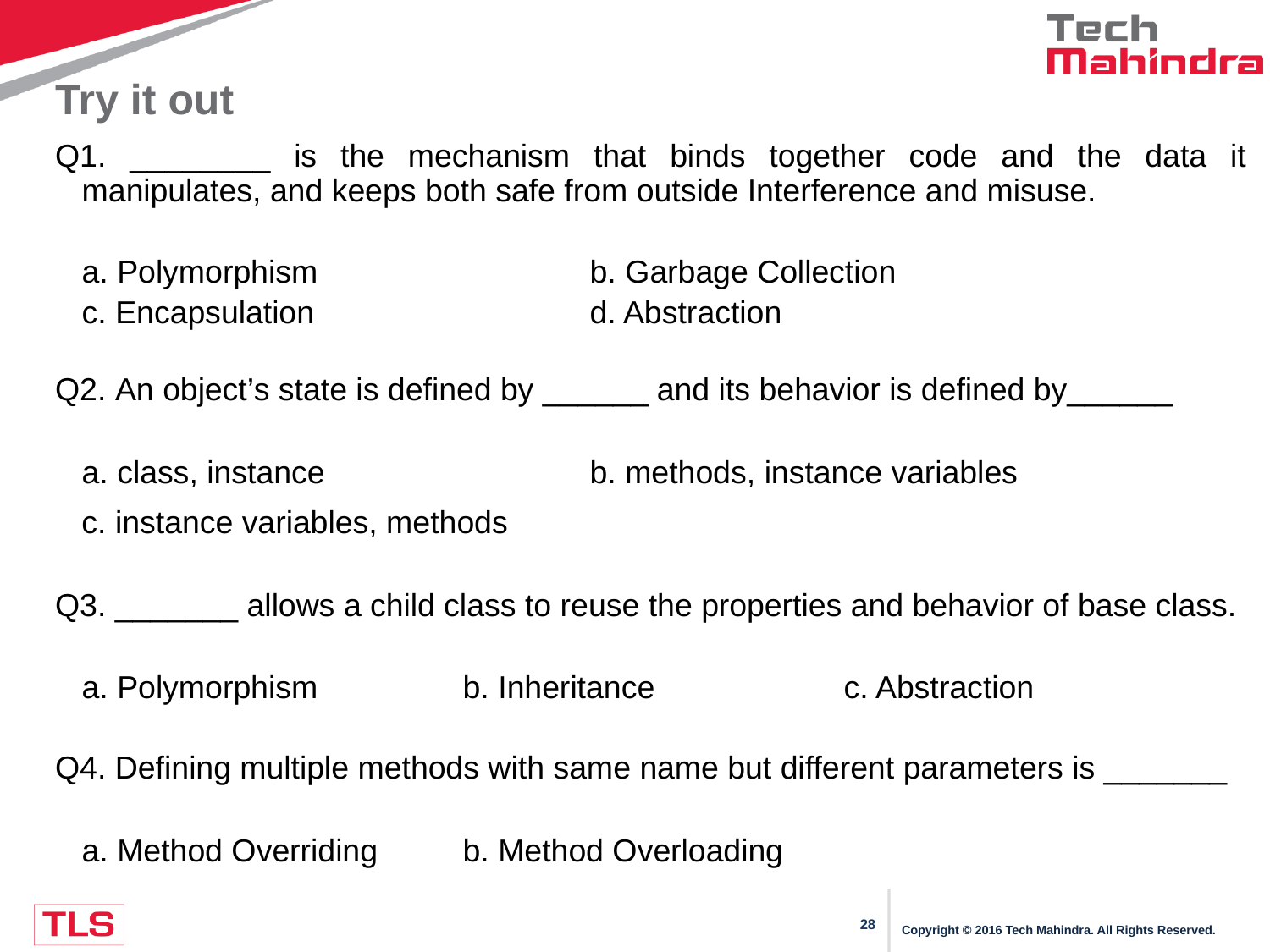

# Try it out
Q1. ________ is the mechanism that binds together code and the data it manipulates, and keeps both safe from outside Interference and misuse.

	a. Polymorphism			b. Garbage Collection
	c. Encapsulation			d. Abstraction

Q2. An object’s state is defined by ______ and its behavior is defined by______

	a. class, instance	   		b. methods, instance variables
   c. instance variables, methods

Q3. _______ allows a child class to reuse the properties and behavior of base class.

	a. Polymorphism	   	b. Inheritance		c. Abstraction

Q4. Defining multiple methods with same name but different parameters is _______

	a. Method Overriding	b. Method Overloading
Copyright © 2016 Tech Mahindra. All Rights Reserved.